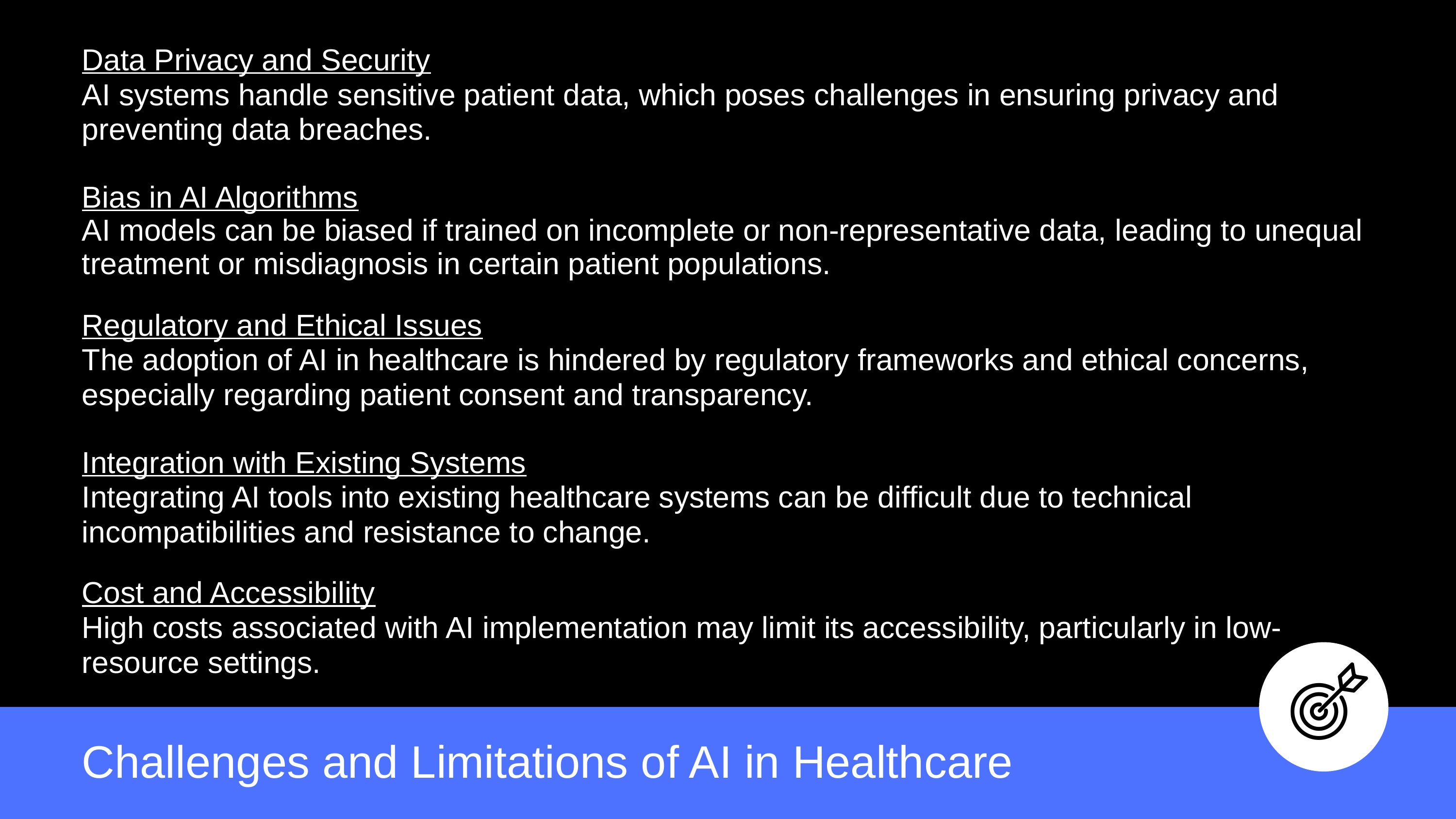

Data Privacy and Security
AI systems handle sensitive patient data, which poses challenges in ensuring privacy and preventing data breaches.
Bias in AI Algorithms
AI models can be biased if trained on incomplete or non-representative data, leading to unequal treatment or misdiagnosis in certain patient populations.
Regulatory and Ethical Issues
The adoption of AI in healthcare is hindered by regulatory frameworks and ethical concerns, especially regarding patient consent and transparency.
Integration with Existing Systems
Integrating AI tools into existing healthcare systems can be difficult due to technical incompatibilities and resistance to change.
Cost and Accessibility
High costs associated with AI implementation may limit its accessibility, particularly in low-resource settings.

Challenges and Limitations of AI in Healthcare